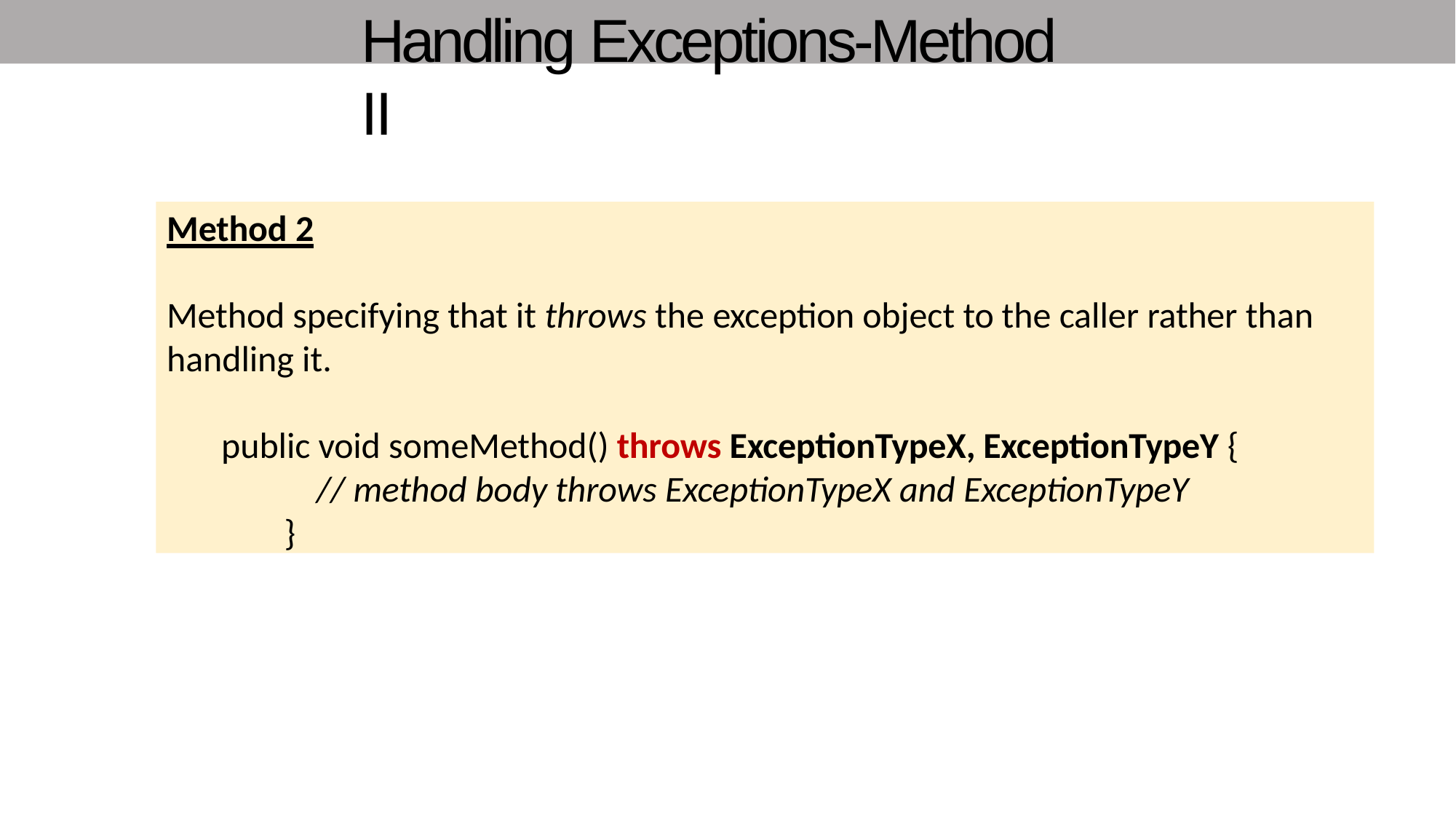

# Handling Exceptions-Method II
Method 2

Method specifying that it throws the exception object to the caller rather than
handling it.

public void someMethod() throws ExceptionTypeX, ExceptionTypeY {
// method body throws ExceptionTypeX and ExceptionTypeY
}